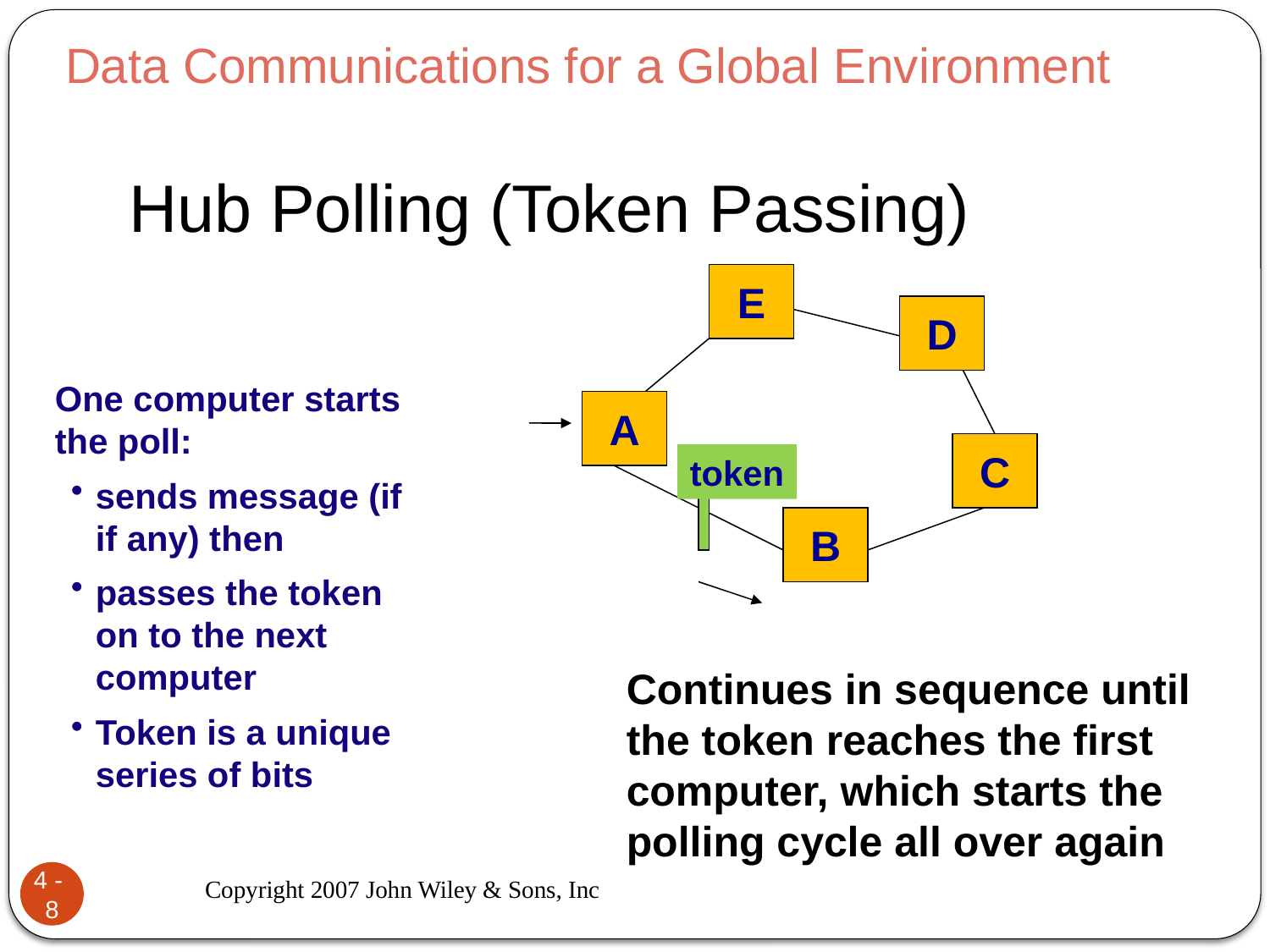

Data Communications for a Global Environment
# Hub Polling (Token Passing)
E
D

A
C
token

B

One computer starts the poll:
sends message (if if any) then
passes the token on to the next computer
Token is a unique series of bits

Continues in sequence until the token reaches the first computer, which starts the polling cycle all over again
Copyright 2007 John Wiley & Sons, Inc
4 - 8